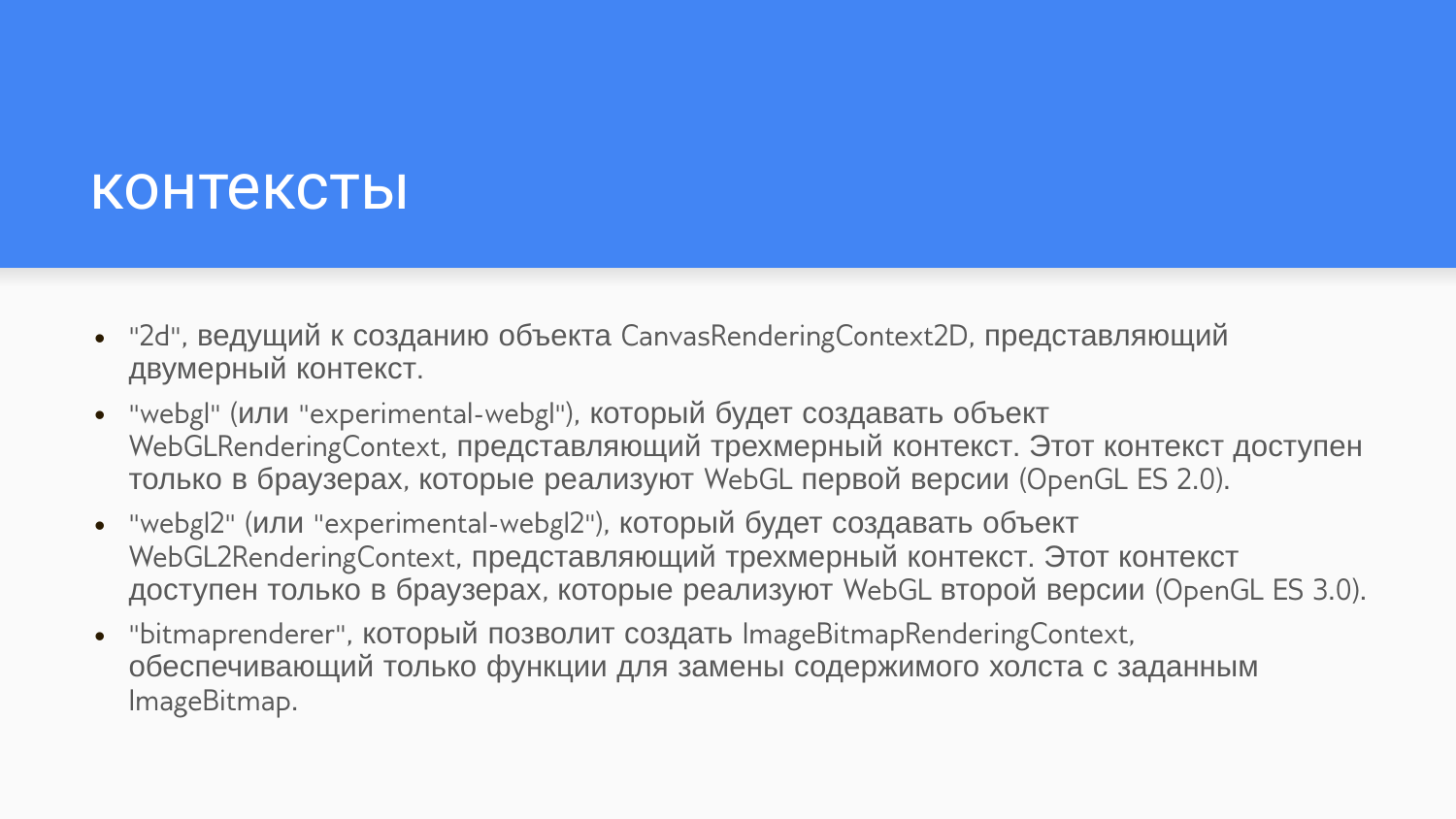

# контексты
"2d", ведущий к созданию объекта CanvasRenderingContext2D, представляющий двумерный контекст.
"webgl" (или "experimental-webgl"), который будет создавать объект WebGLRenderingContext, представляющий трехмерный контекст. Этот контекст доступен только в браузерах, которые реализуют WebGL первой версии (OpenGL ES 2.0).
"webgl2" (или "experimental-webgl2"), который будет создавать объект WebGL2RenderingContext, представляющий трехмерный контекст. Этот контекст доступен только в браузерах, которые реализуют WebGL второй версии (OpenGL ES 3.0).
"bitmaprenderer", который позволит создать ImageBitmapRenderingContext, обеспечивающий только функции для замены содержимого холста с заданным ImageBitmap.